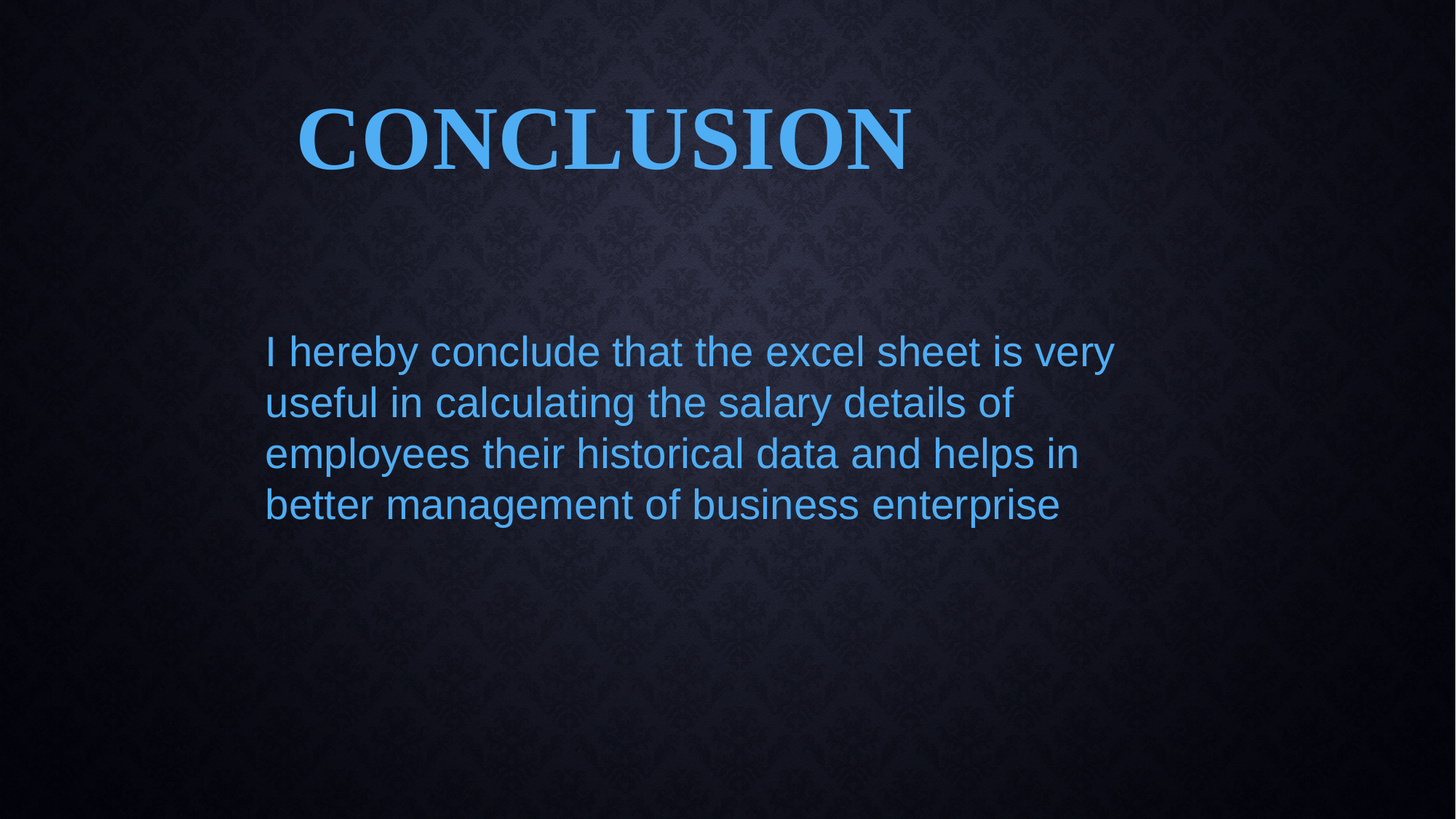

# Conclusion
I hereby conclude that the excel sheet is very useful in calculating the salary details of employees their historical data and helps in better management of business enterprise